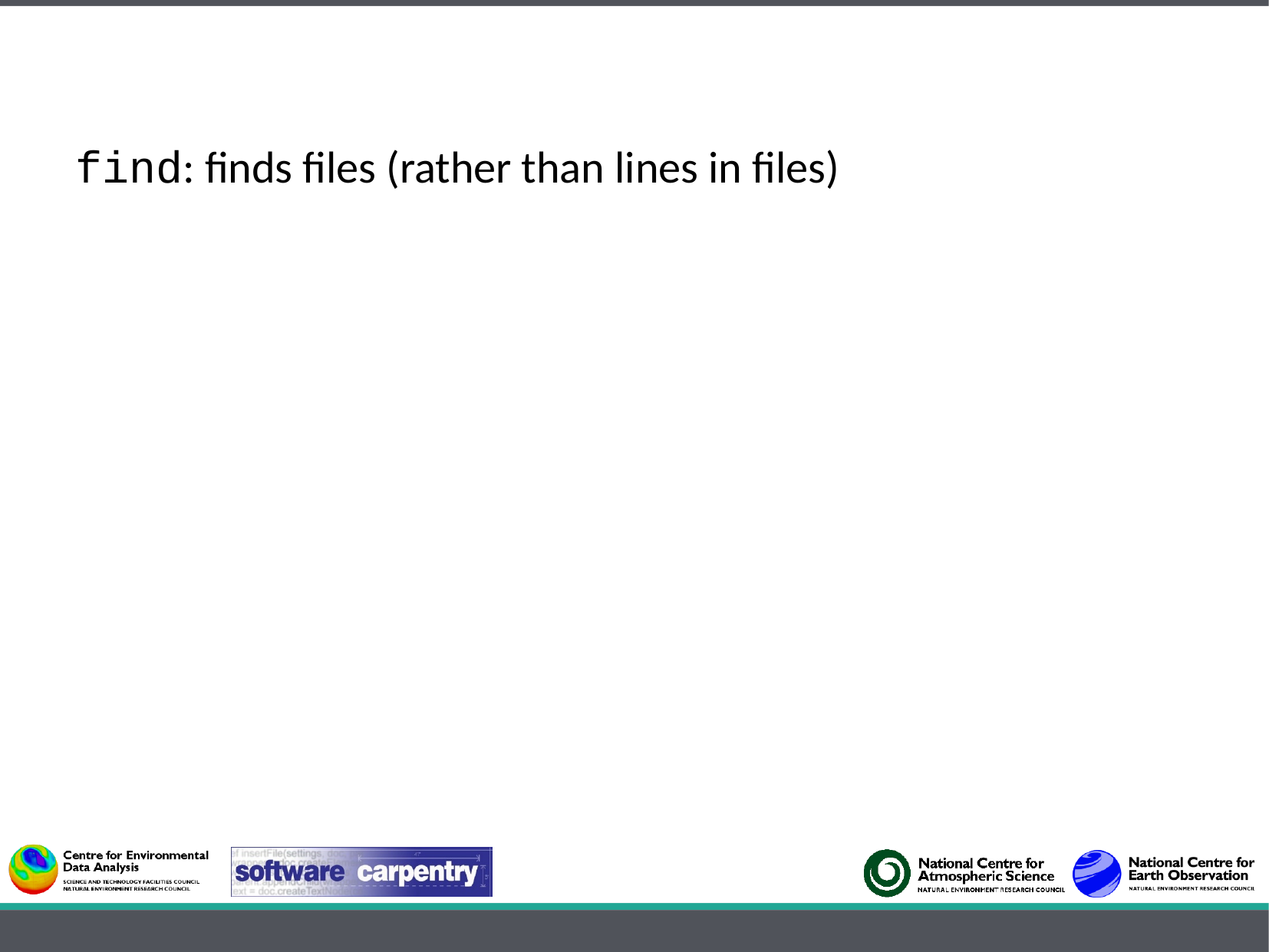

find: finds files (rather than lines in files)